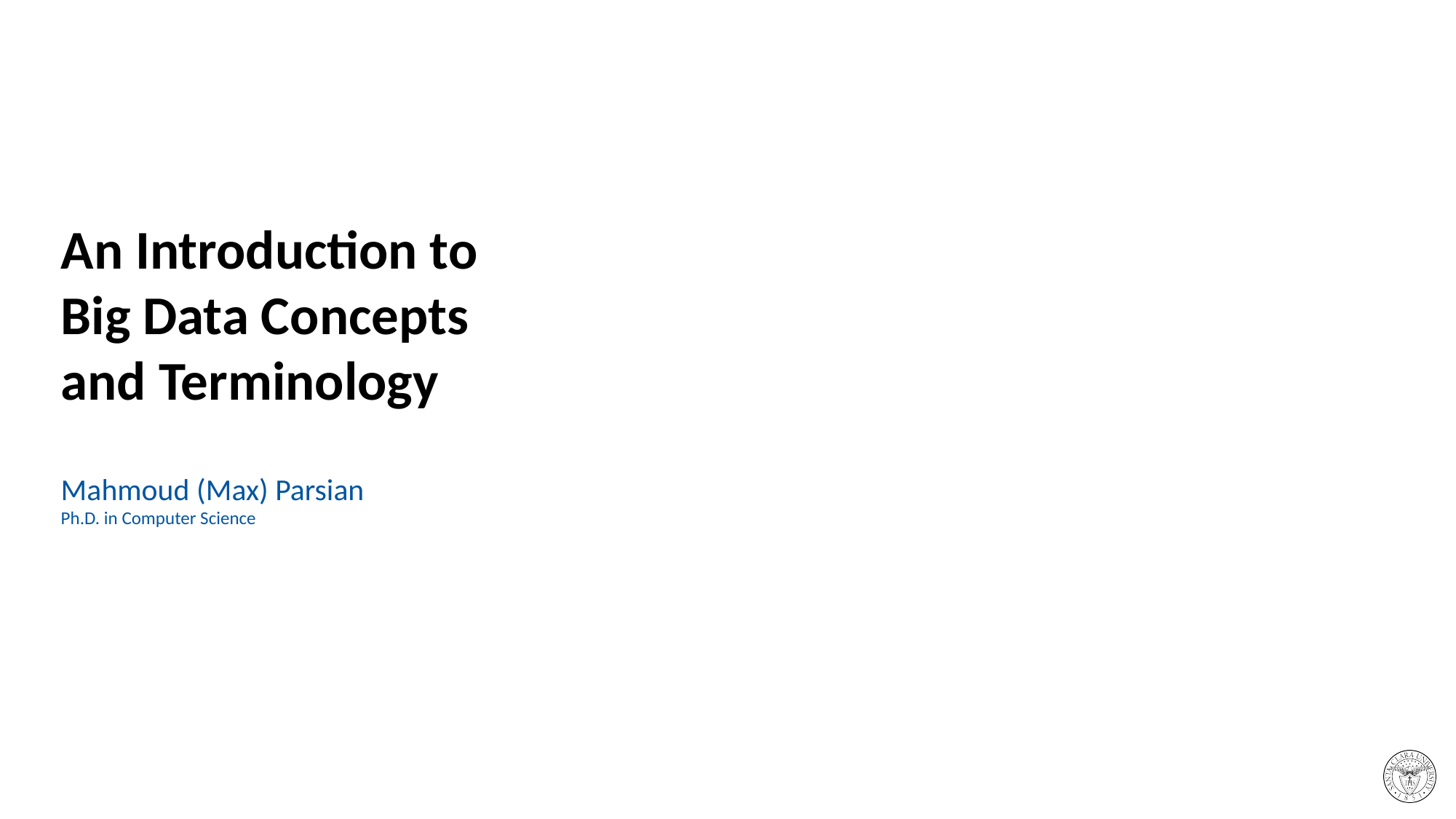

An Introduction to
Big Data Concepts
and Terminology
Mahmoud (Max) Parsian
Ph.D. in Computer Science
1